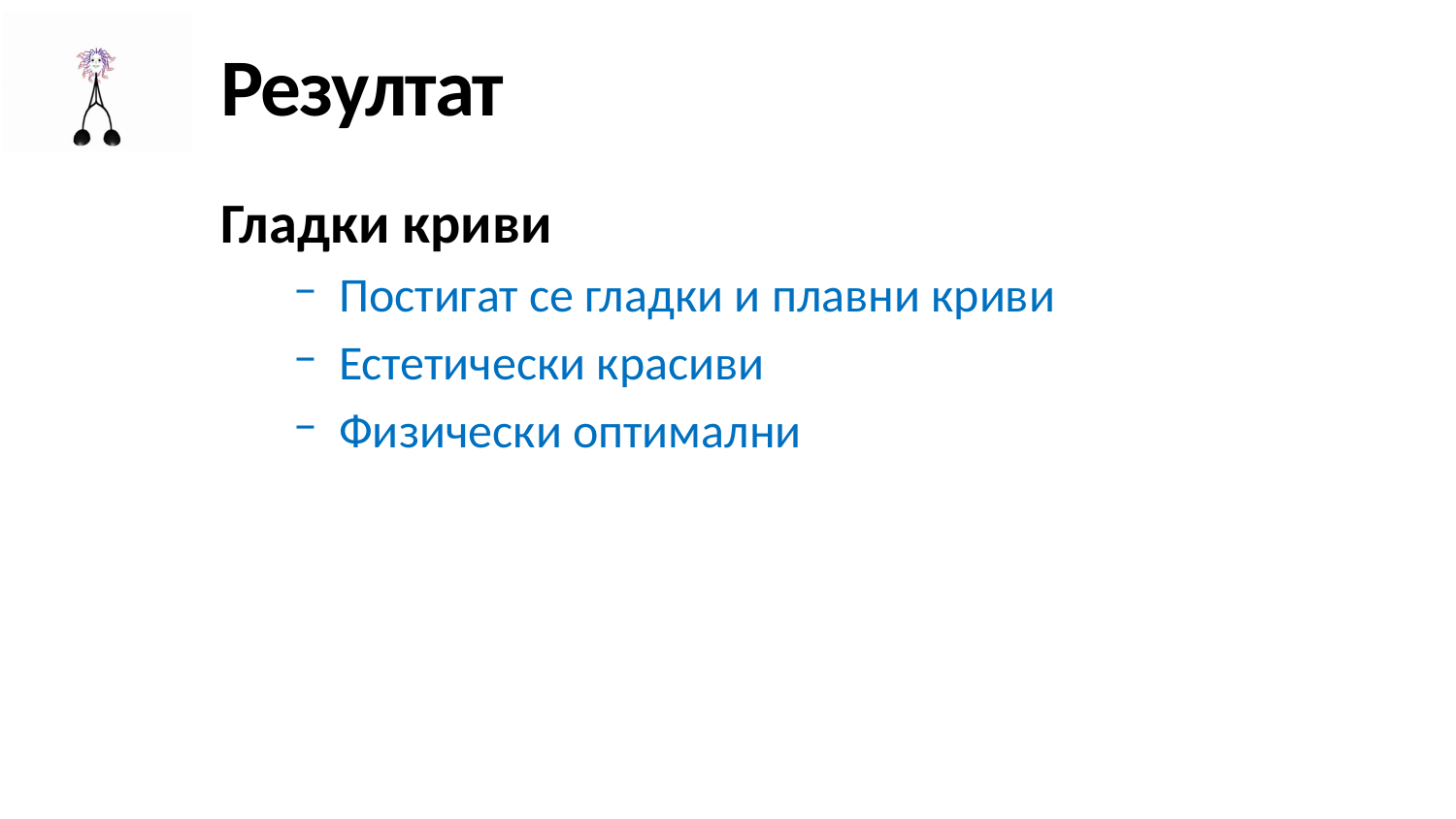

# Резултат
Гладки криви
Постигат се гладки и плавни криви
Естетически красиви
Физически оптимални